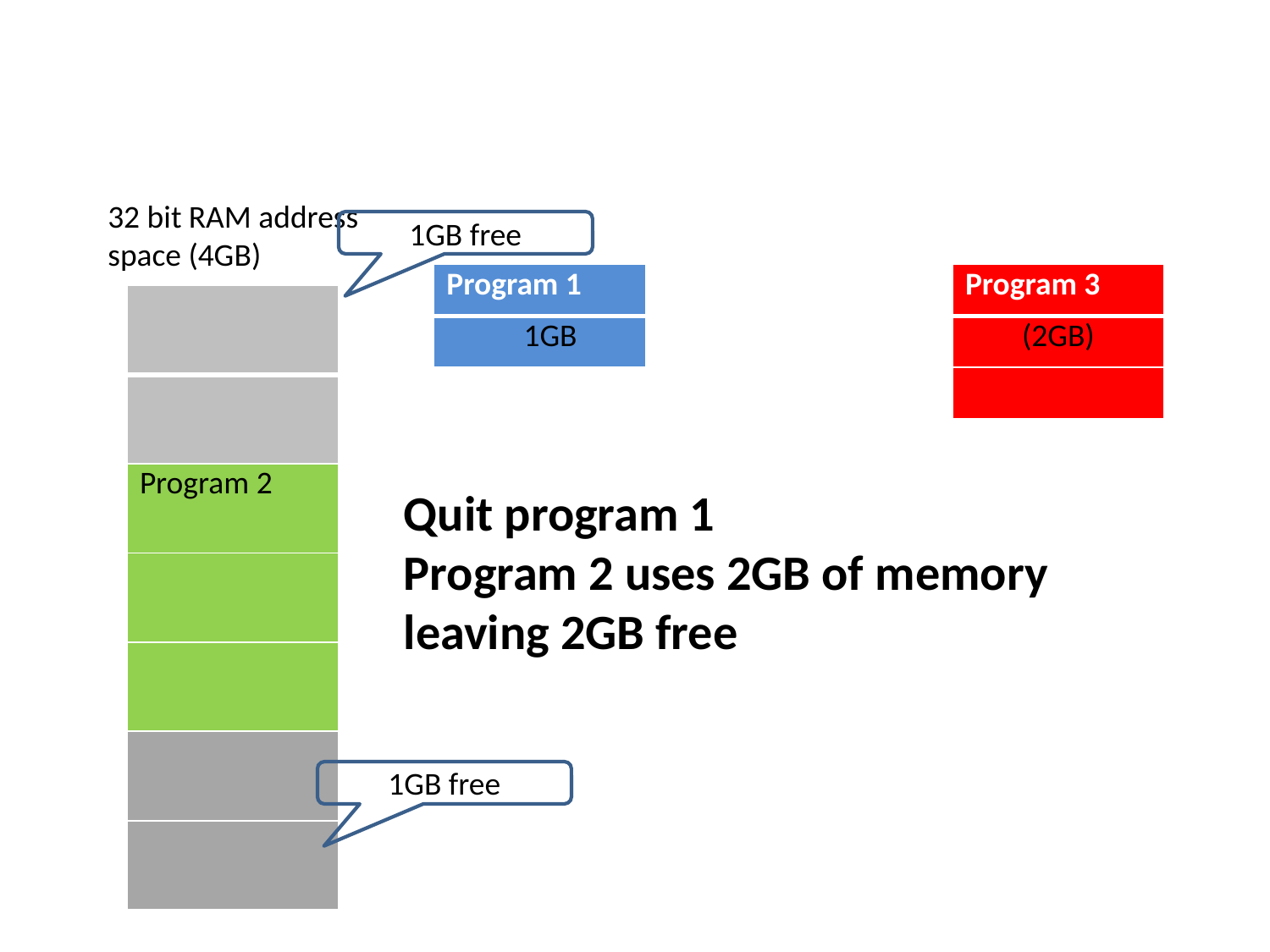

#
32 bit RAM address space (4GB)
1GB free

| Program 1 |
| --- |
| 1GB |
| Program 3 |
| --- |
| (2GB) |
|  |
|  |
| --- |
|  |
| Program 2 |
|  |
|  |
|  |
|  |
Quit program 1
Program 2 uses 2GB of memory leaving 2GB free
1GB free